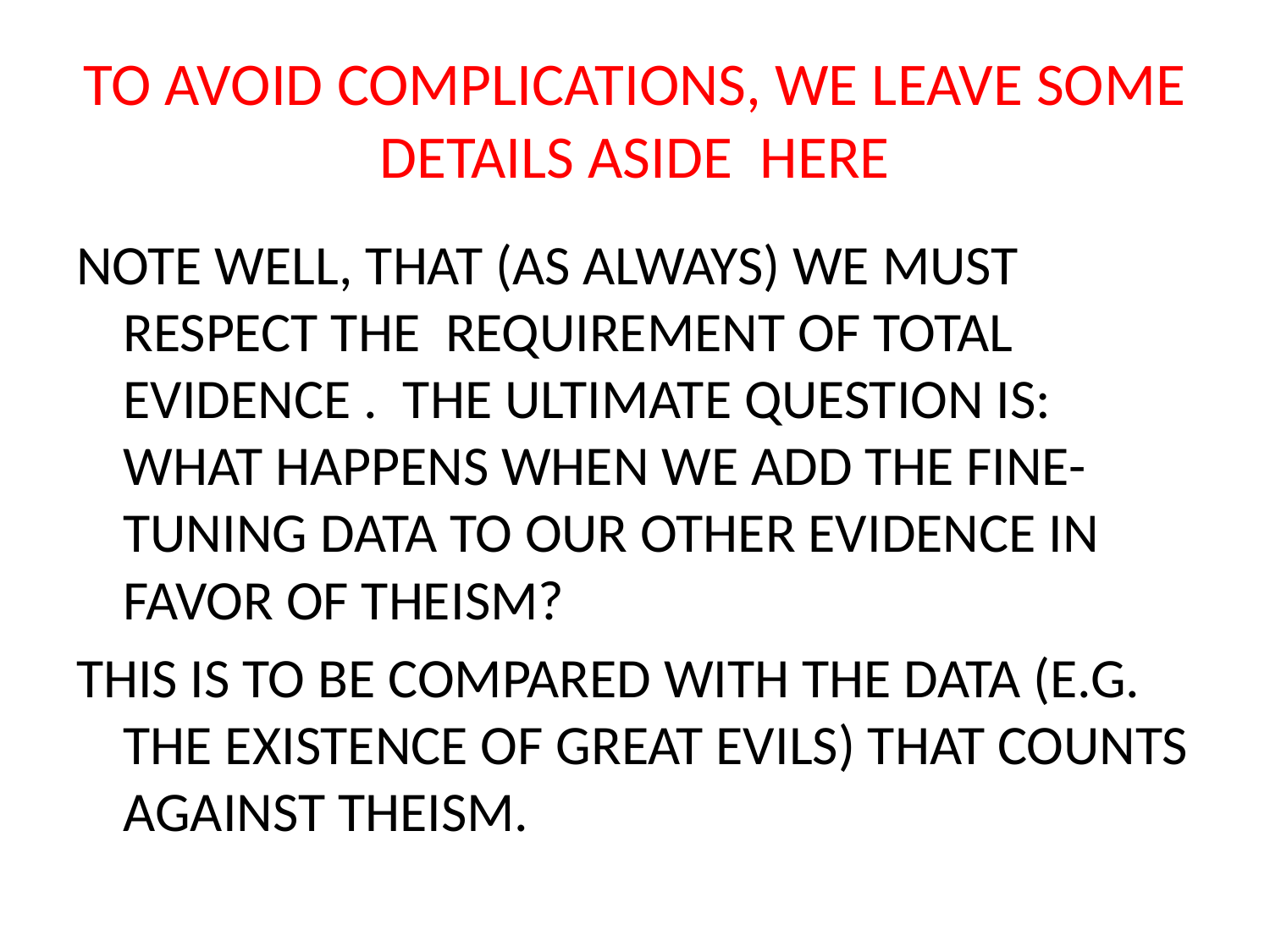

# TO AVOID COMPLICATIONS, WE LEAVE SOME DETAILS ASIDE  HERE
NOTE WELL, THAT (AS ALWAYS) WE MUST RESPECT THE  REQUIREMENT OF TOTAL EVIDENCE .  THE ULTIMATE QUESTION IS:  WHAT HAPPENS WHEN WE ADD THE FINE-TUNING DATA TO OUR OTHER EVIDENCE IN FAVOR OF THEISM?
THIS IS TO BE COMPARED WITH THE DATA (E.G. THE EXISTENCE OF GREAT EVILS) THAT COUNTS AGAINST THEISM.